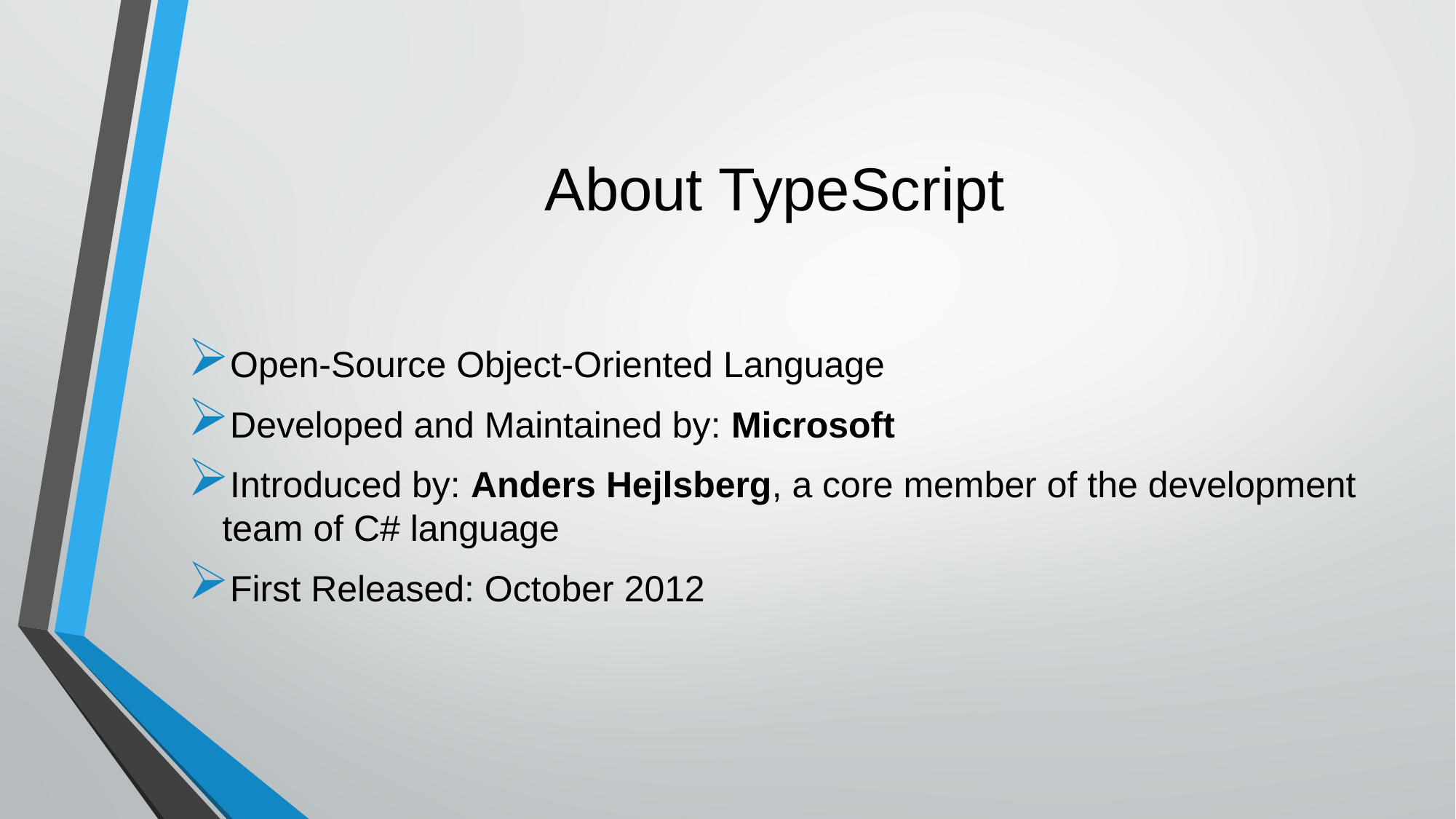

# About TypeScript
Open-Source Object-Oriented Language
Developed and Maintained by: Microsoft
Introduced by: Anders Hejlsberg, a core member of the development team of C# language
First Released: October 2012